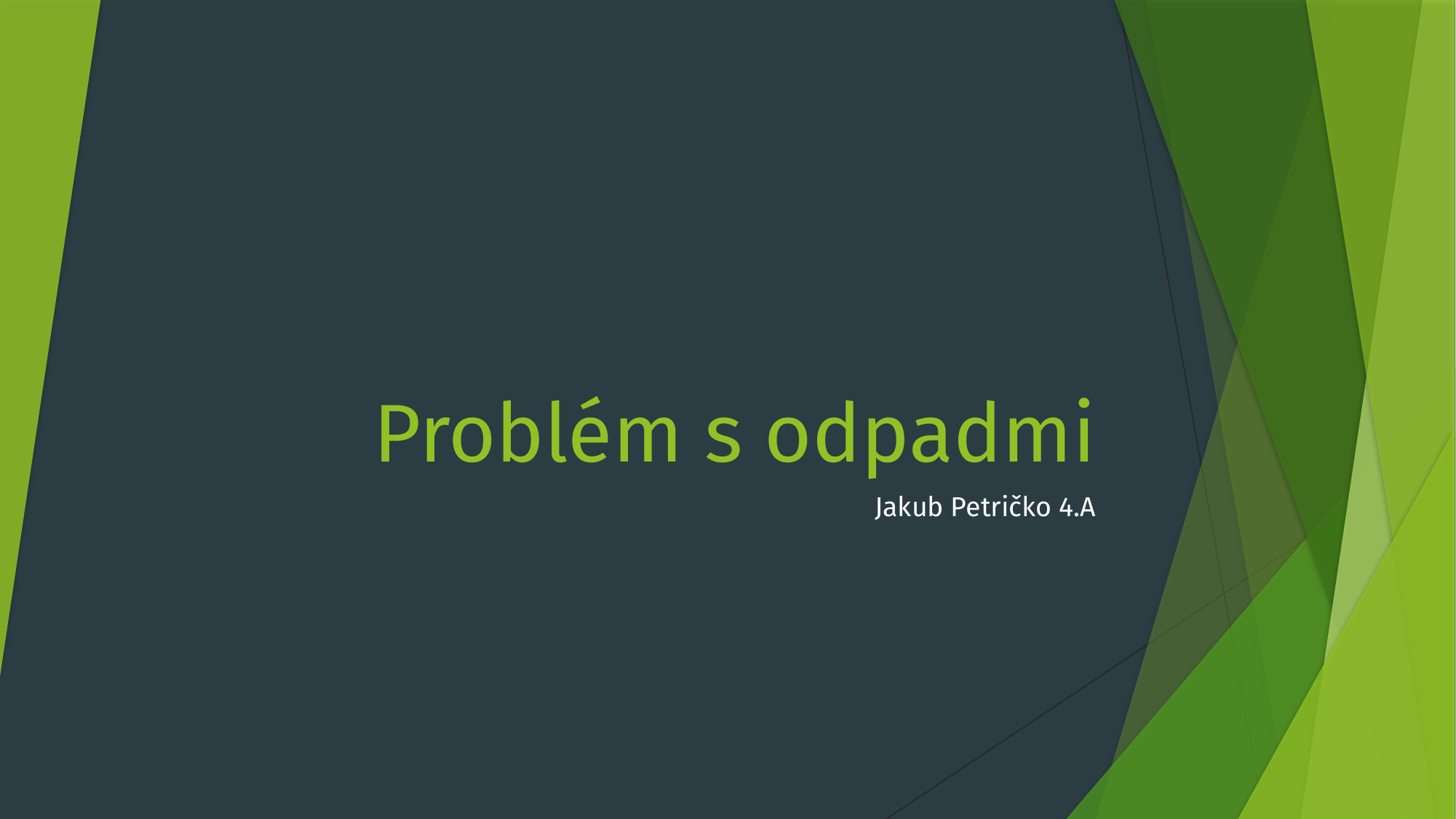

# Problém s odpadmi
Jakub Petričko 4.A